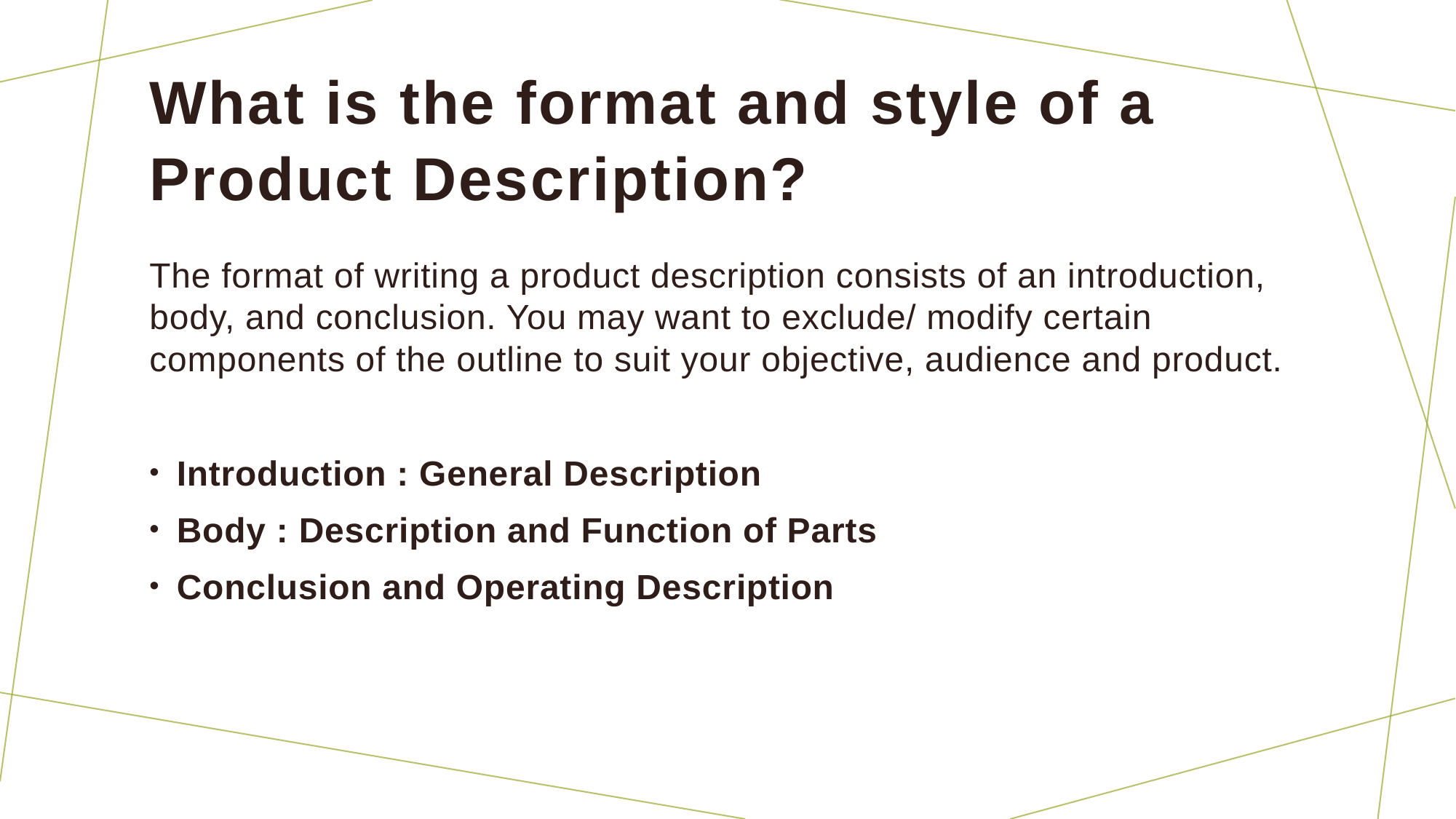

# What is the format and style of a Product Description?
The format of writing a product description consists of an introduction, body, and conclusion. You may want to exclude/ modify certain components of the outline to suit your objective, audience and product.

Introduction : General Description
Body : Description and Function of Parts
Conclusion and Operating Description